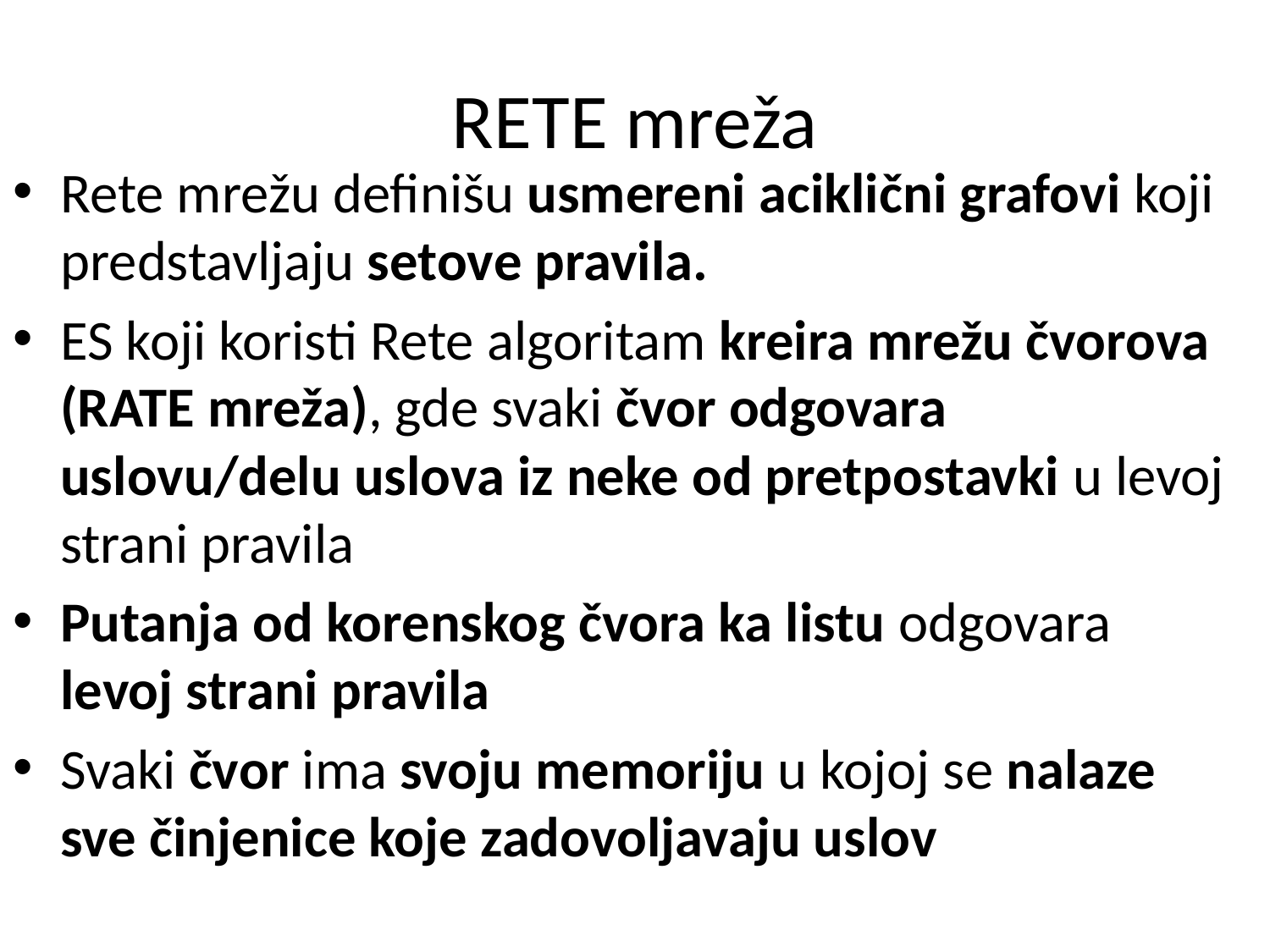

# RETE mreža
Rete mrežu definišu usmereni aciklični grafovi koji predstavljaju setove pravila.
ES koji koristi Rete algoritam kreira mrežu čvorova (RATE mreža), gde svaki čvor odgovara uslovu/delu uslova iz neke od pretpostavki u levoj strani pravila
Putanja od korenskog čvora ka listu odgovara levoj strani pravila
Svaki čvor ima svoju memoriju u kojoj se nalaze sve činjenice koje zadovoljavaju uslov